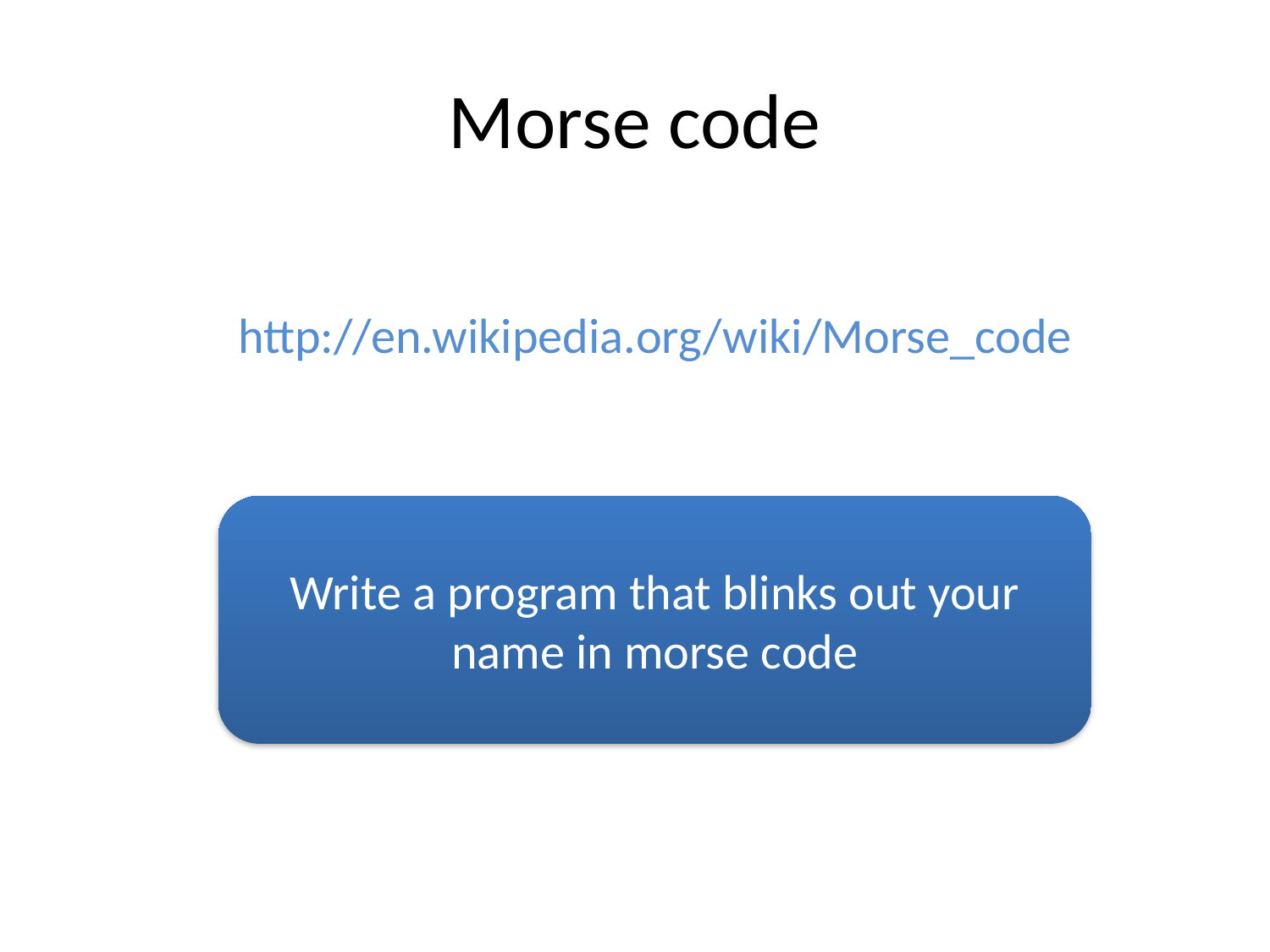

# Morse code
http://en.wikipedia.org/wiki/Morse_code
Write a program that blinks out your name in morse code